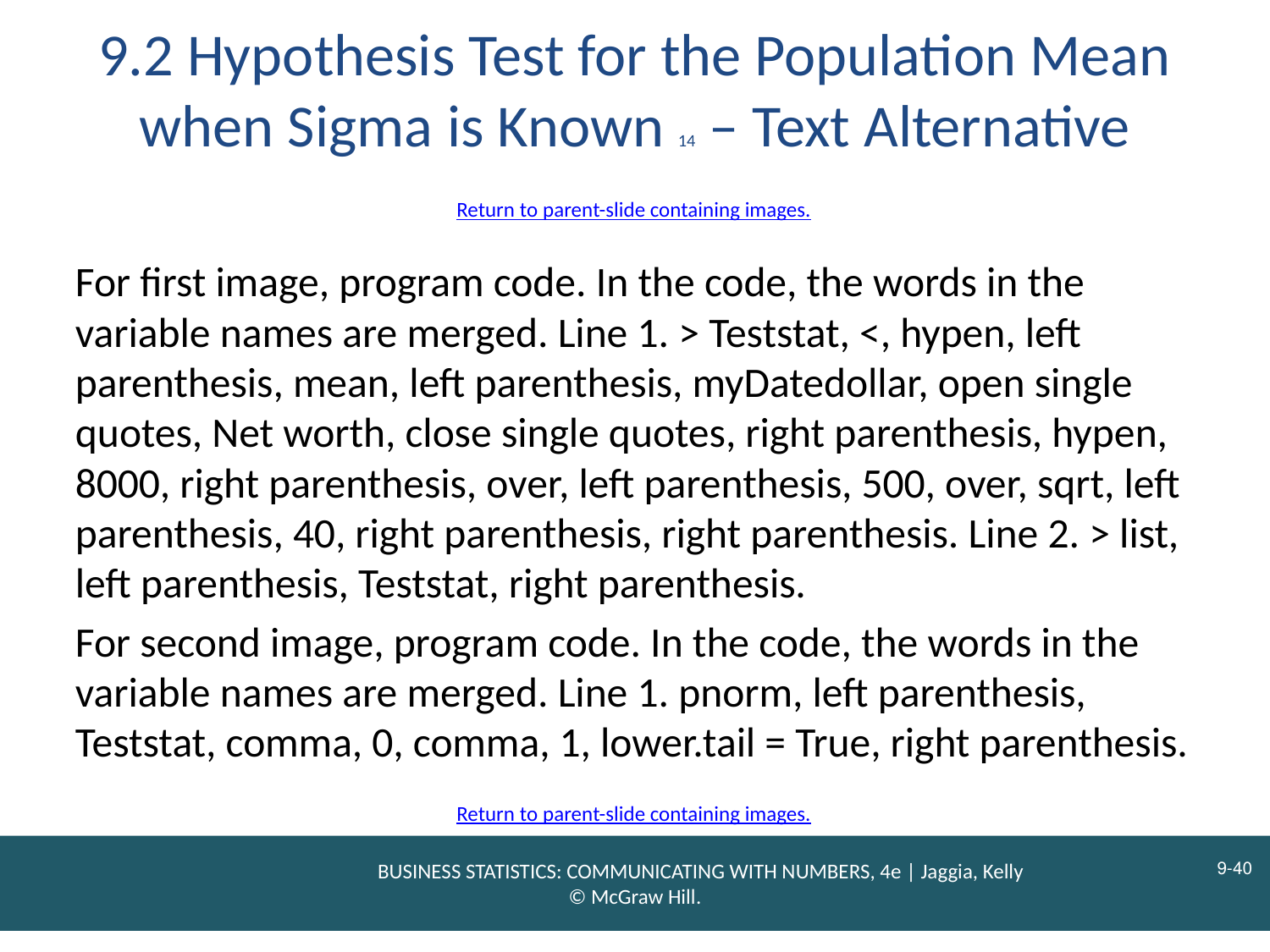

# 9.2 Hypothesis Test for the Population Mean when Sigma is Known 14 – Text Alternative
Return to parent-slide containing images.
For first image, program code. In the code, the words in the variable names are merged. Line 1. > Teststat, <, hypen, left parenthesis, mean, left parenthesis, myDatedollar, open single quotes, Net worth, close single quotes, right parenthesis, hypen, 8000, right parenthesis, over, left parenthesis, 500, over, sqrt, left parenthesis, 40, right parenthesis, right parenthesis. Line 2. > list, left parenthesis, Teststat, right parenthesis.
For second image, program code. In the code, the words in the variable names are merged. Line 1. pnorm, left parenthesis, Teststat, comma, 0, comma, 1, lower.tail = True, right parenthesis.
Return to parent-slide containing images.